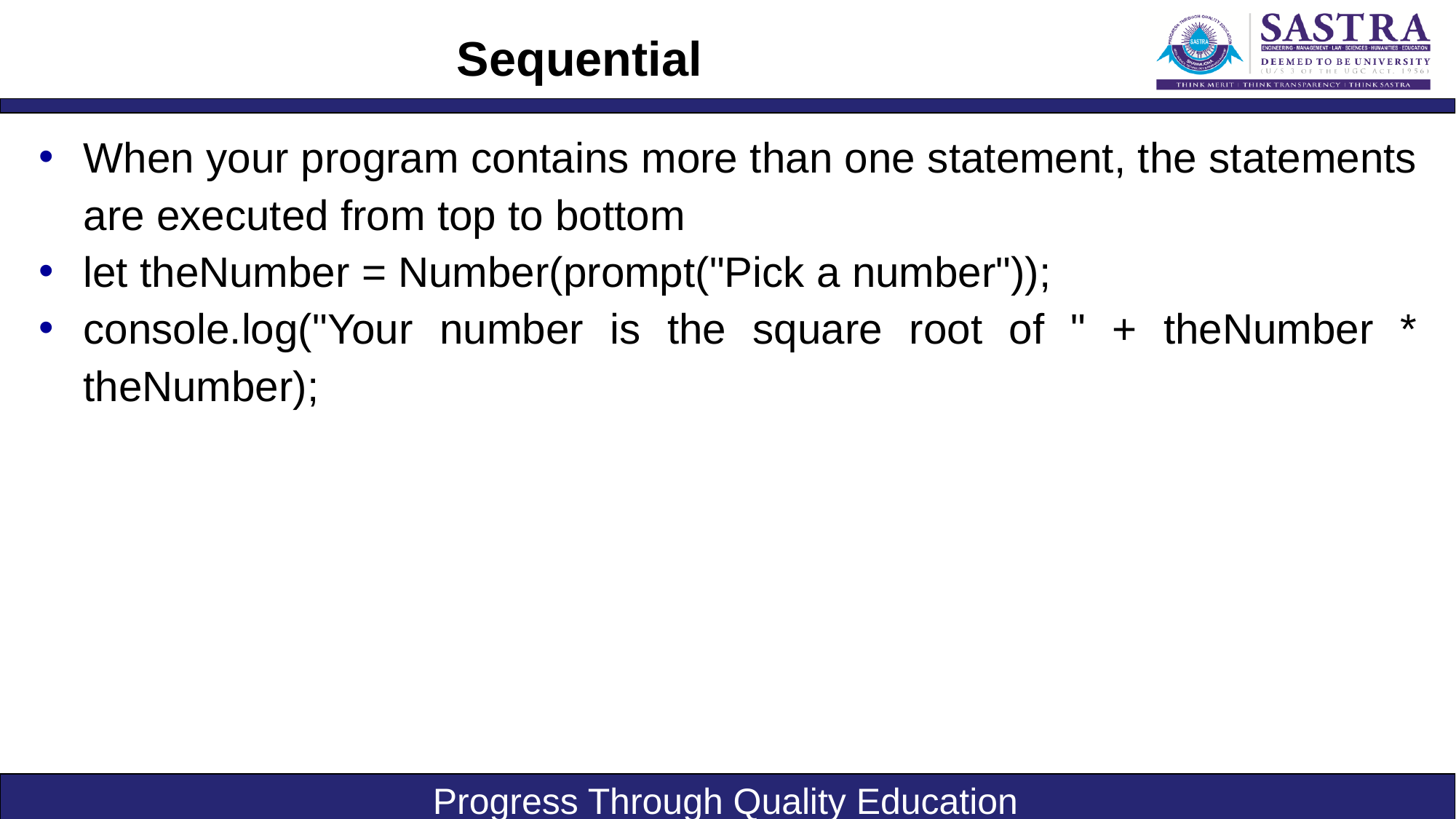

# Sequential
When your program contains more than one statement, the statements are executed from top to bottom
let theNumber = Number(prompt("Pick a number"));
console.log("Your number is the square root of " + theNumber * theNumber);